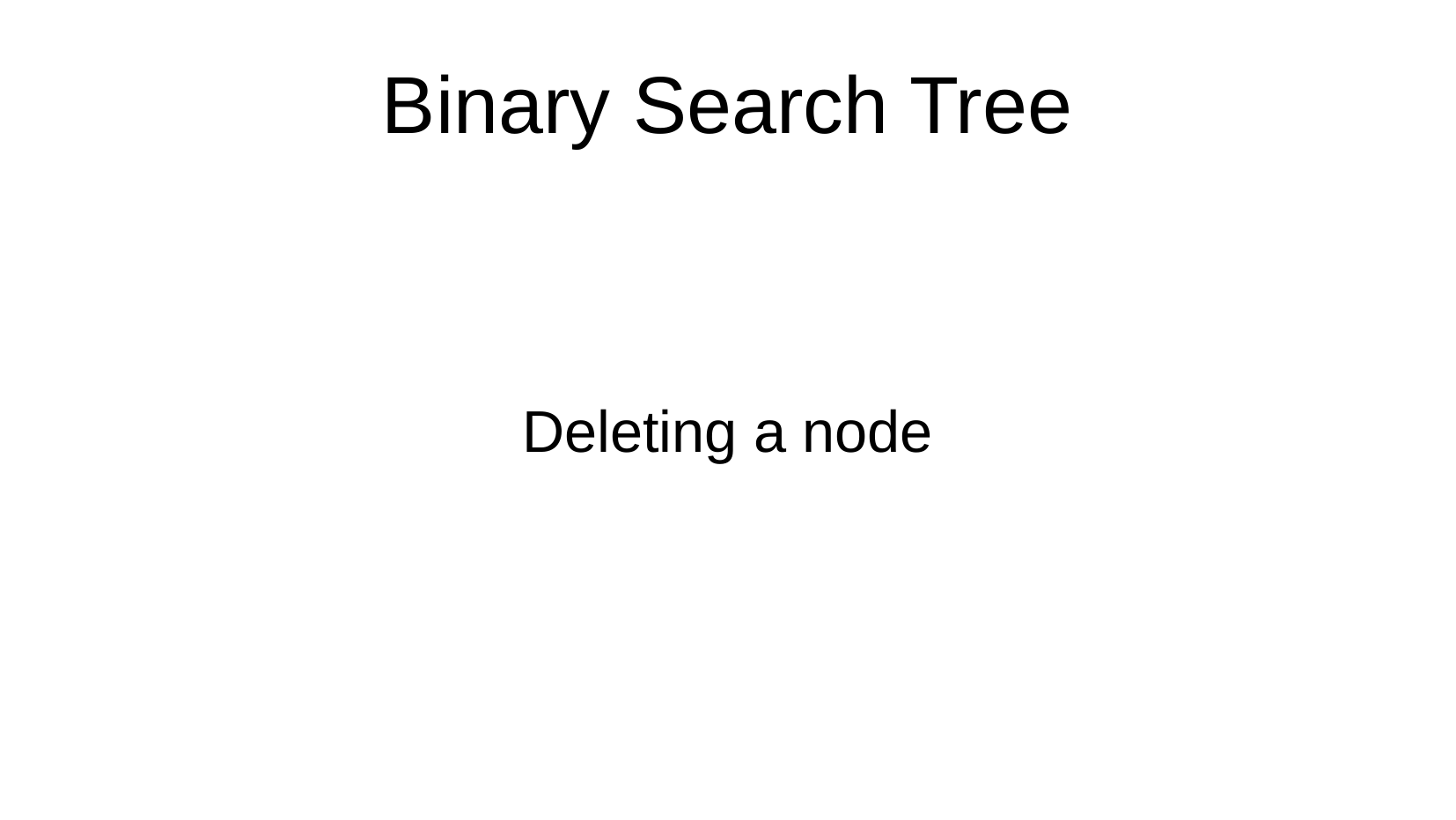

# Binary Search Tree
Deleting a node